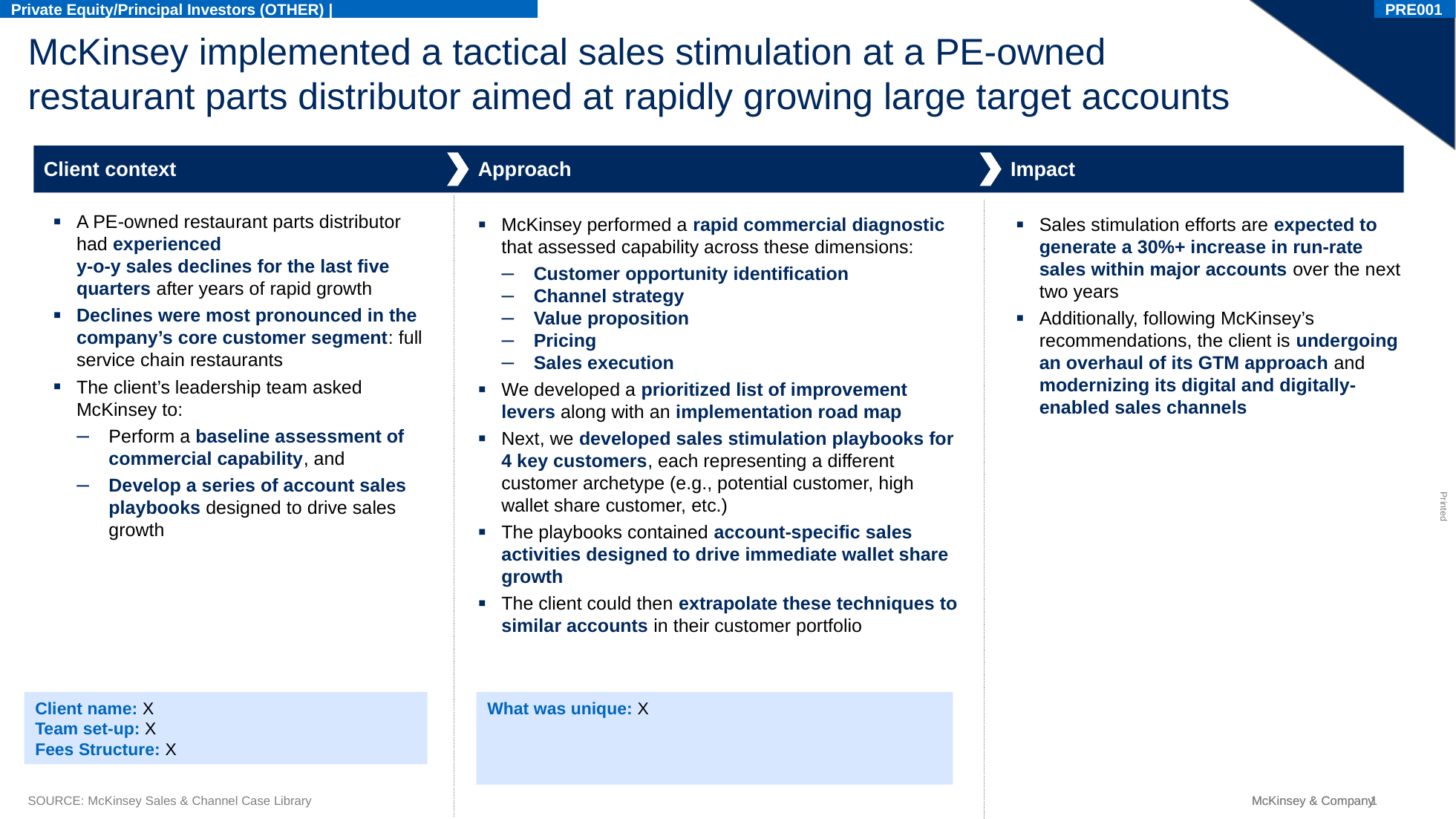

Private Equity/Principal Investors (OTHER) |
PRE001
# McKinsey implemented a tactical sales stimulation at a PE-owned restaurant parts distributor aimed at rapidly growing large target accounts
Unit of measure

Client context
Approach
Impact
A PE-owned restaurant parts distributor had experienced
y-o-y sales declines for the last five quarters after years of rapid growth
Declines were most pronounced in the company’s core customer segment: full service chain restaurants
The client’s leadership team asked McKinsey to:
Perform a baseline assessment of commercial capability, and
Develop a series of account sales playbooks designed to drive sales growth

McKinsey performed a rapid commercial diagnostic that assessed capability across these dimensions:
Customer opportunity identification
Channel strategy
Value proposition
Pricing
Sales execution
We developed a prioritized list of improvement levers along with an implementation road map
Next, we developed sales stimulation playbooks for 4 key customers, each representing a different customer archetype (e.g., potential customer, high wallet share customer, etc.)
The playbooks contained account-specific sales activities designed to drive immediate wallet share growth
The client could then extrapolate these techniques to similar accounts in their customer portfolio

Sales stimulation efforts are expected to generate a 30%+ increase in run-rate sales within major accounts over the next two years
Additionally, following McKinsey’s recommendations, the client is undergoing an overhaul of its GTM approach and modernizing its digital and digitally-enabled sales channels

Client name: X
Team set-up: X
Fees Structure: X
What was unique: X

SOURCE: McKinsey Sales & Channel Case Library